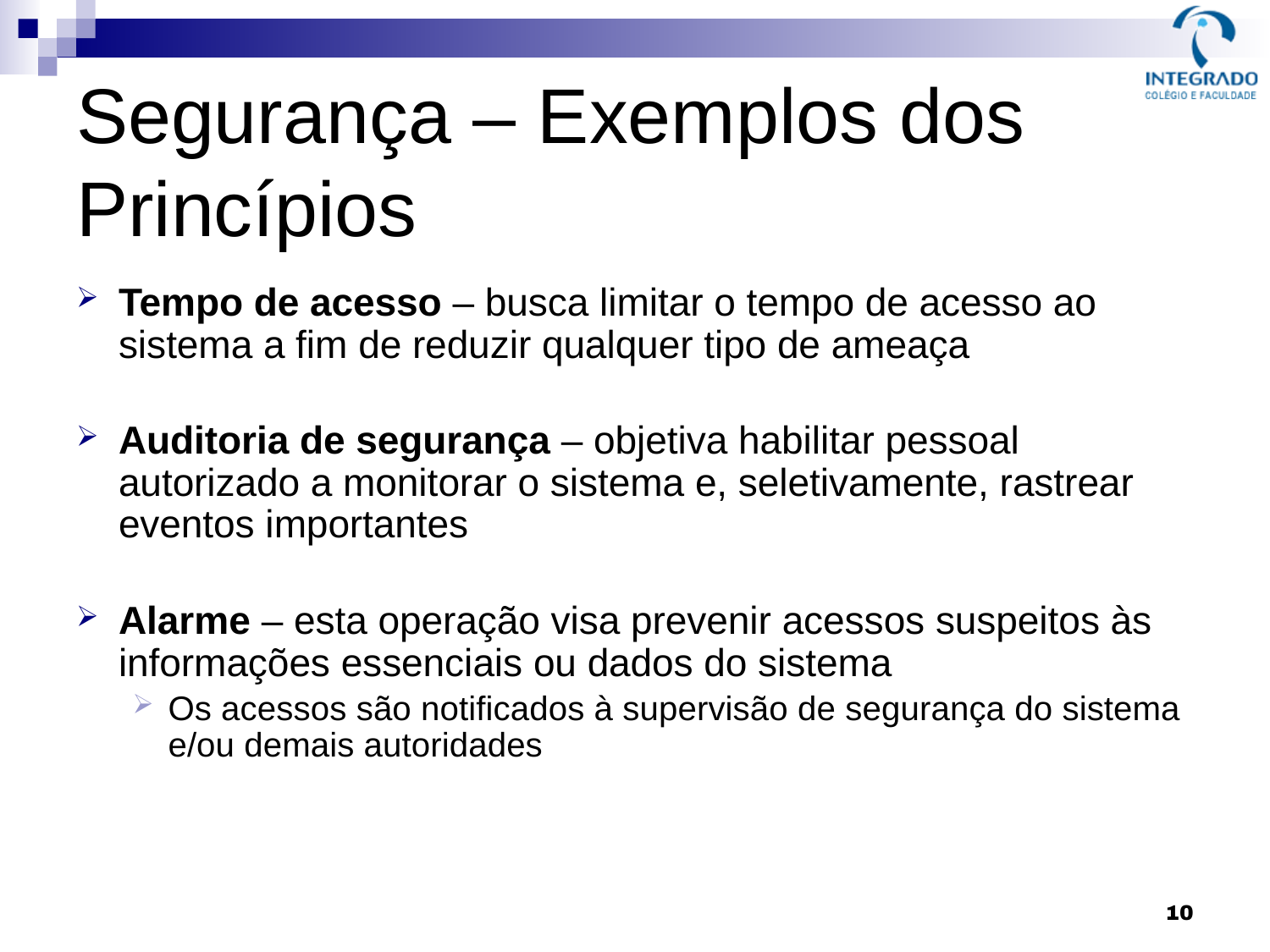

# Segurança – Exemplos dos Princípios
Tempo de acesso – busca limitar o tempo de acesso ao sistema a fim de reduzir qualquer tipo de ameaça

Auditoria de segurança – objetiva habilitar pessoal autorizado a monitorar o sistema e, seletivamente, rastrear eventos importantes

Alarme – esta operação visa prevenir acessos suspeitos às informações essenciais ou dados do sistema
Os acessos são notificados à supervisão de segurança do sistema e/ou demais autoridades

10